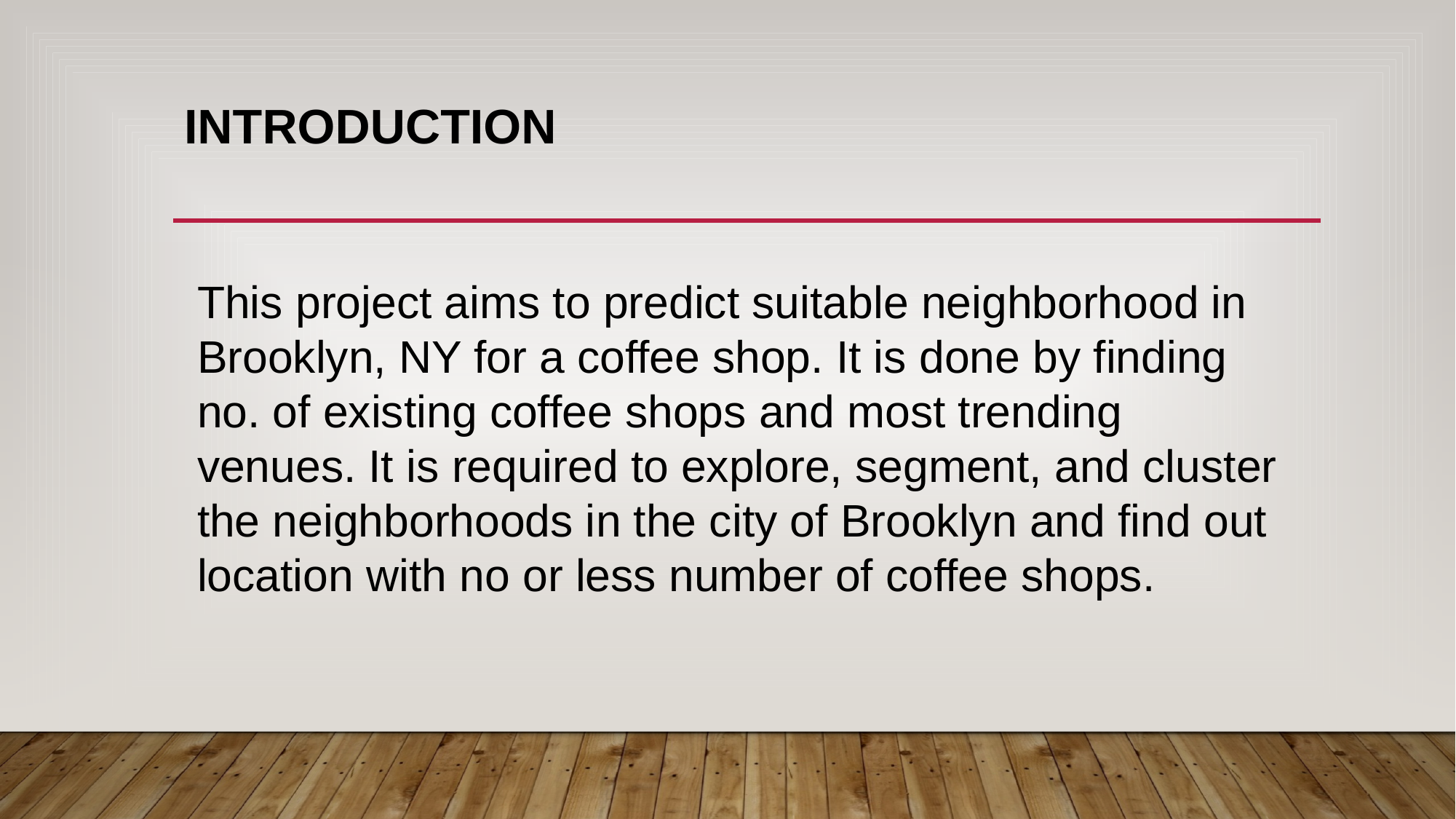

# Introduction
This project aims to predict suitable neighborhood in Brooklyn, NY for a coffee shop. It is done by finding no. of existing coffee shops and most trending venues. It is required to explore, segment, and cluster the neighborhoods in the city of Brooklyn and find out location with no or less number of coffee shops.